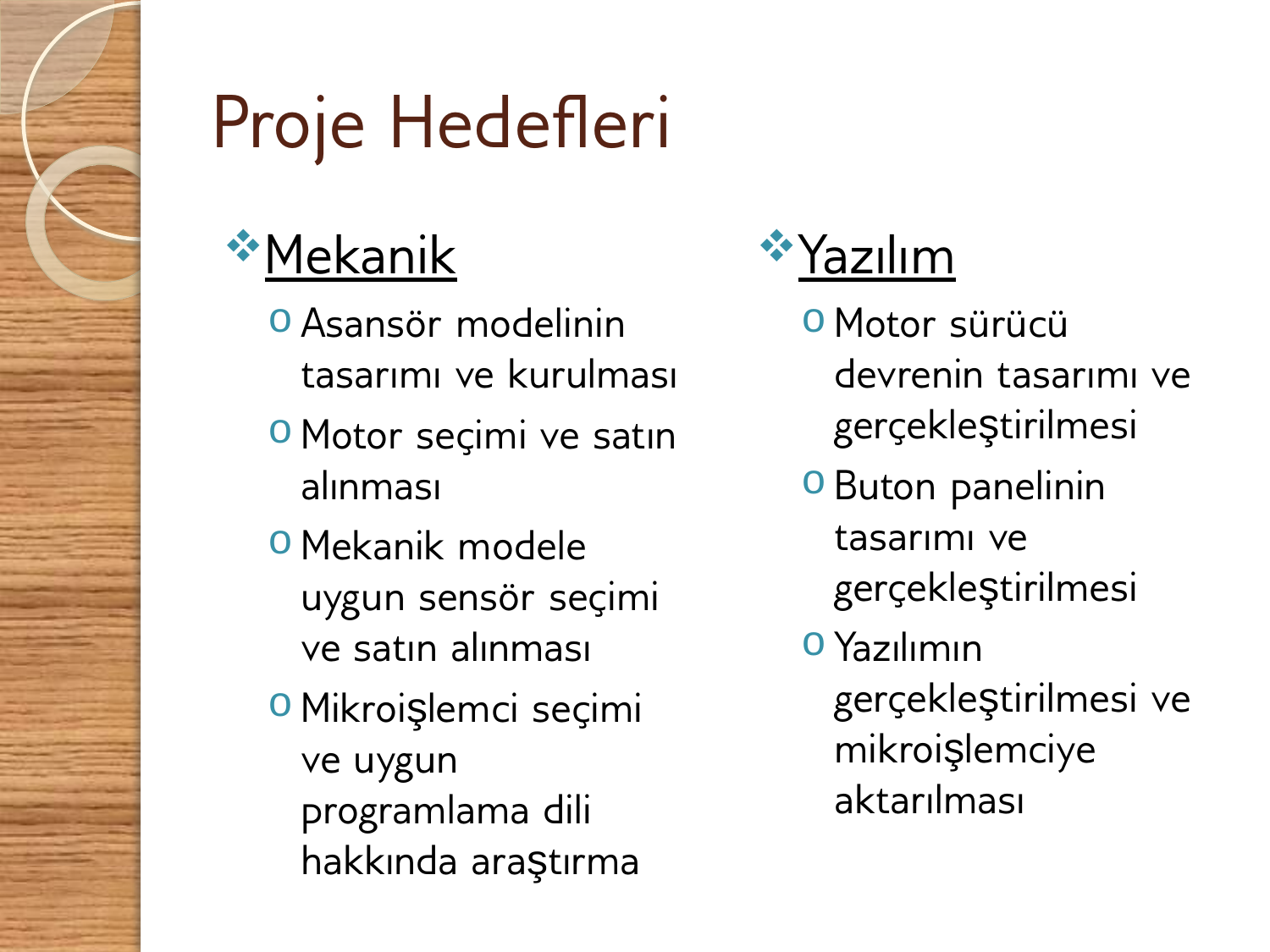

# Proje Hedefleri
Mekanik
Asansör modelinin tasarımı ve kurulması
Motor seçimi ve satın alınması
Mekanik modele uygun sensör seçimi ve satın alınması
Mikroişlemci seçimi ve uygun programlama dili hakkında araştırma

Yazılım
Motor sürücü devrenin tasarımı ve gerçekleştirilmesi
Buton panelinin tasarımı ve gerçekleştirilmesi
Yazılımın gerçekleştirilmesi ve mikroişlemciye aktarılması